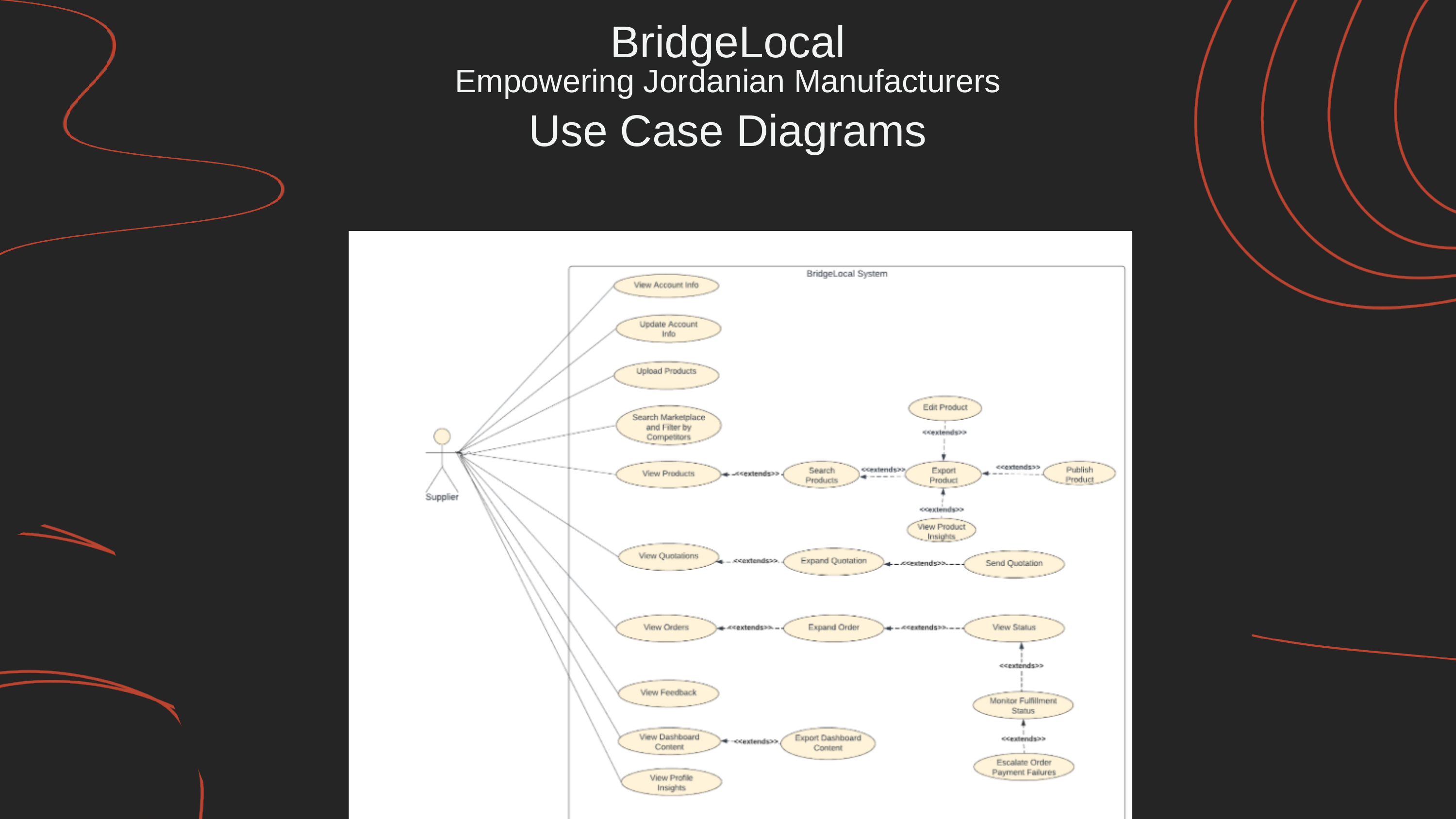

BridgeLocal
Empowering Jordanian Manufacturers

Use Case Diagrams